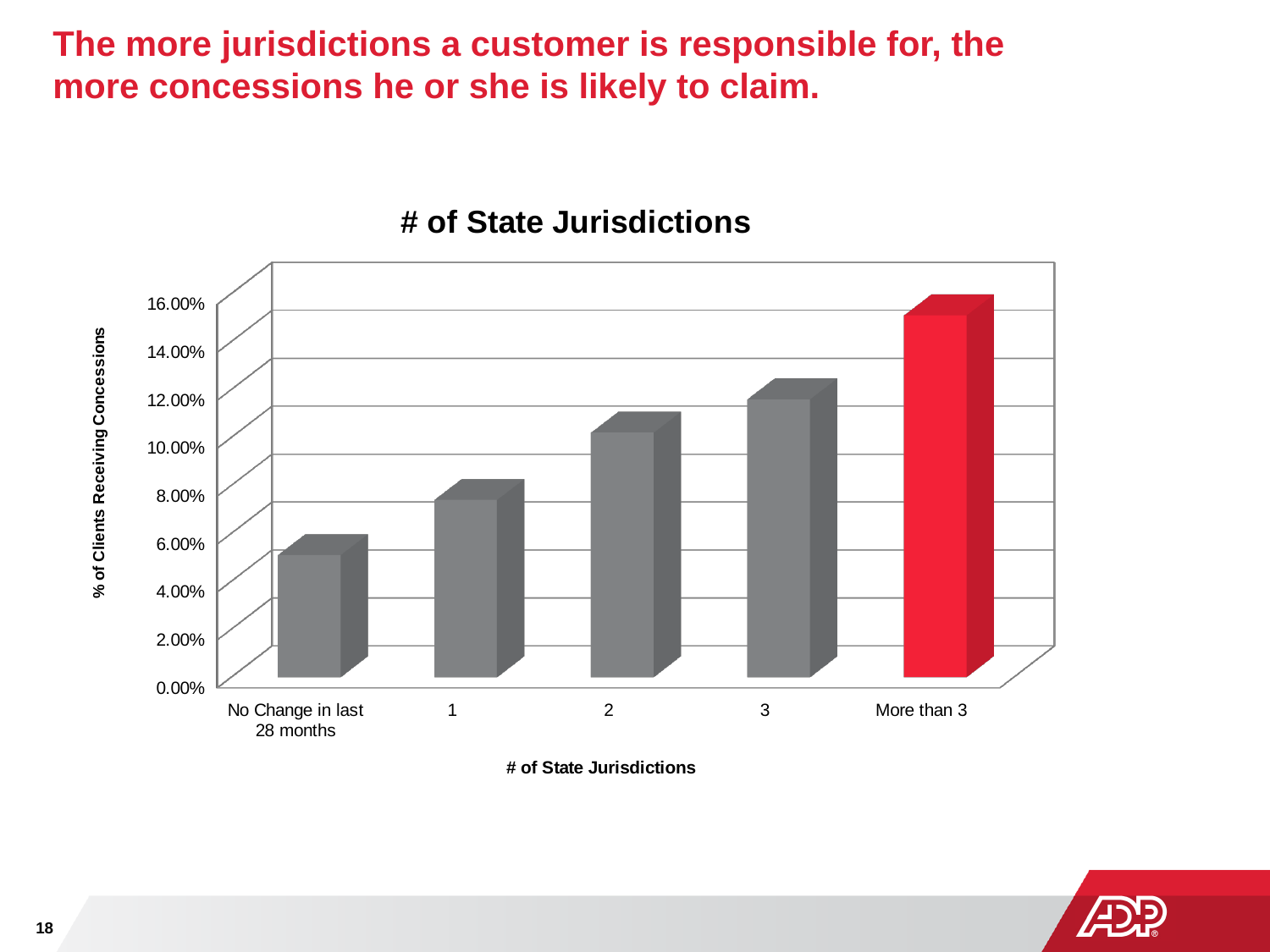

# The more jurisdictions a customer is responsible for, the more concessions he or she is likely to claim.

[unsupported chart]

18